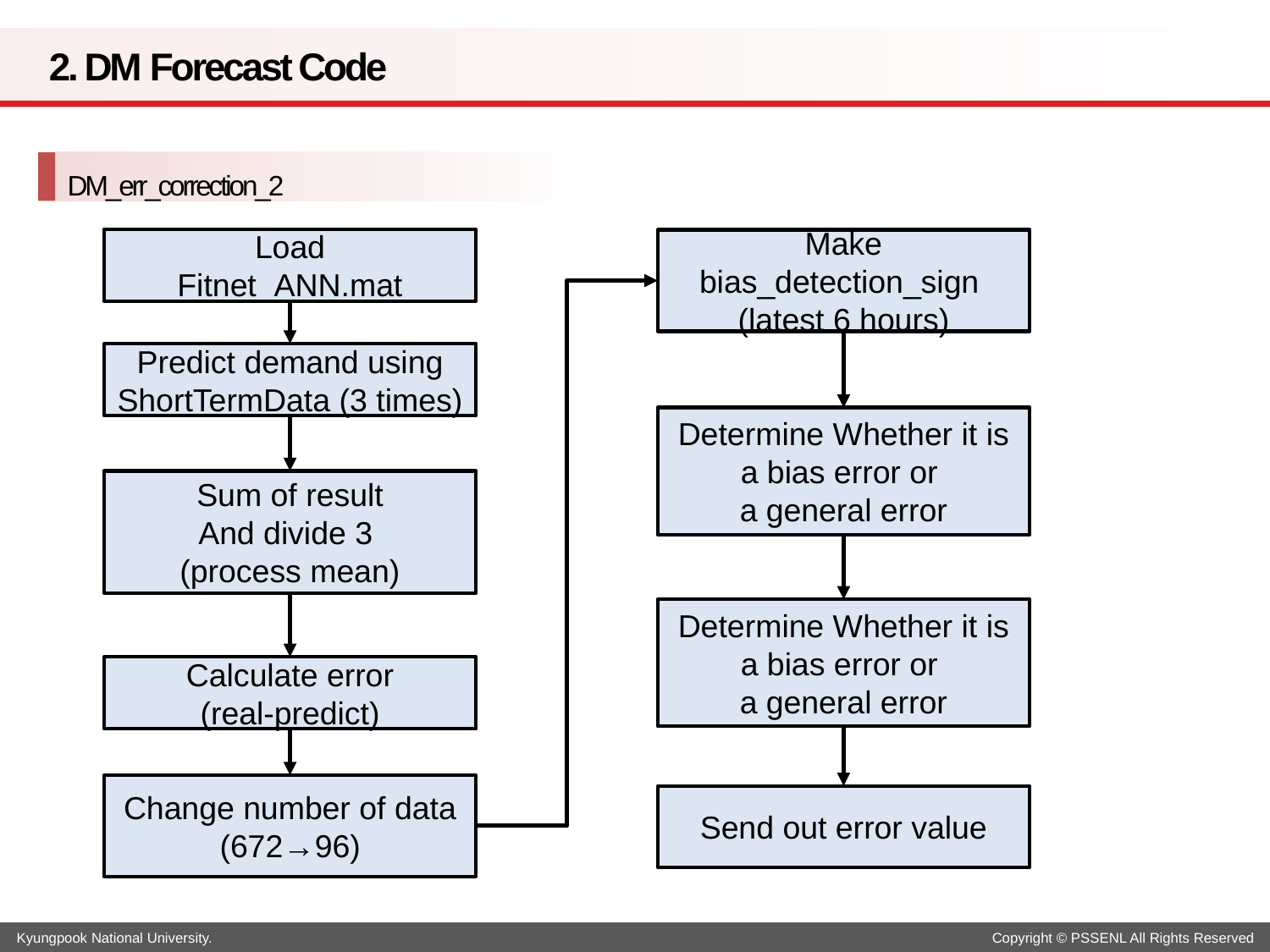

# 2. DM Forecast Code

DM_err_correction_2
Load
Fitnet_ANN.mat
Make bias_detection_sign
(latest 6 hours)
Predict demand using ShortTermData (3 times)
Determine Whether it is a bias error or
a general error
Sum of result
And divide 3
(process mean)
Determine Whether it is a bias error or
a general error
Calculate error
(real-predict)
Change number of data (672→96)
Send out error value